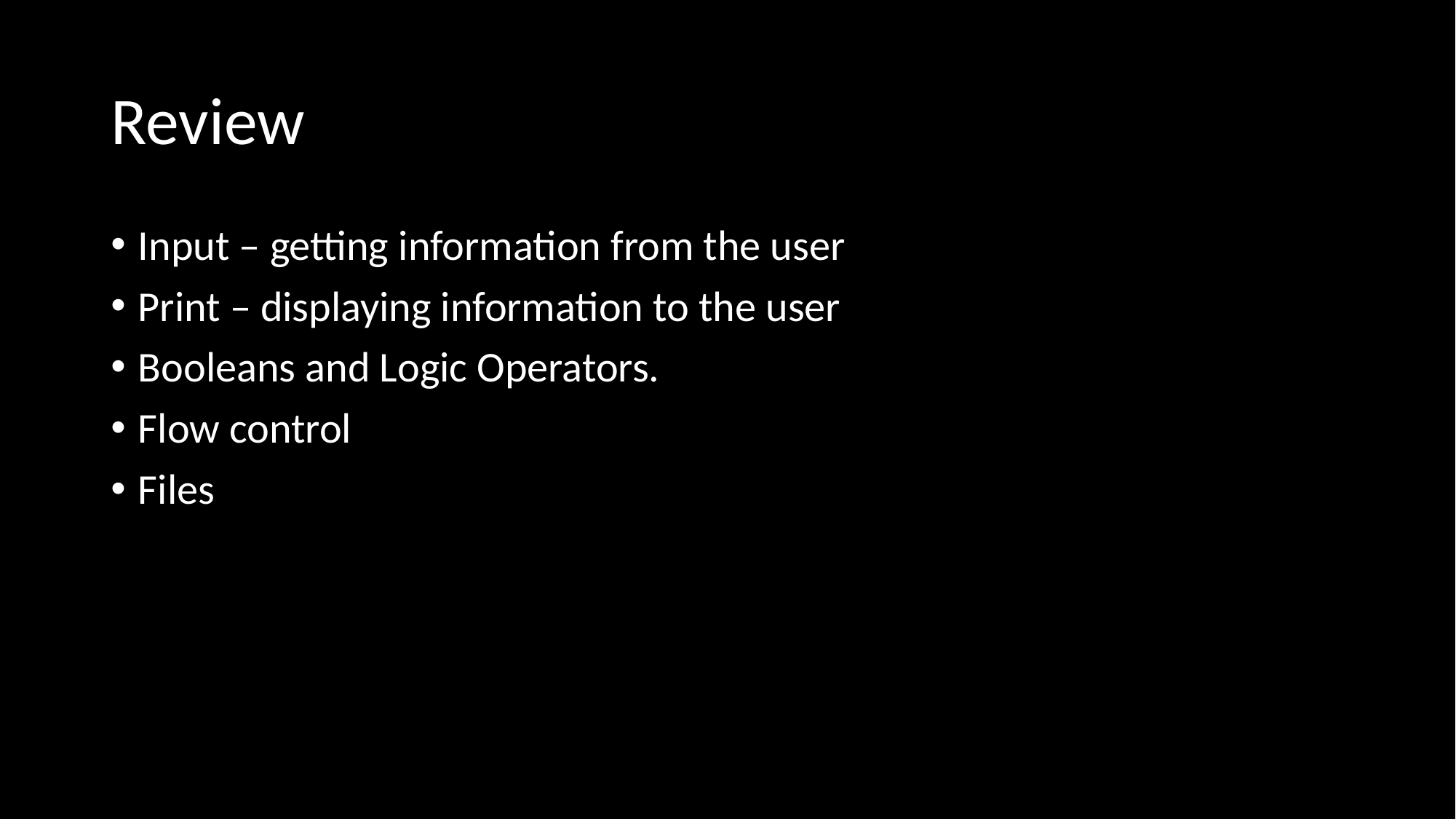

# Review
Input – getting information from the user
Print – displaying information to the user
Booleans and Logic Operators.
Flow control
Files